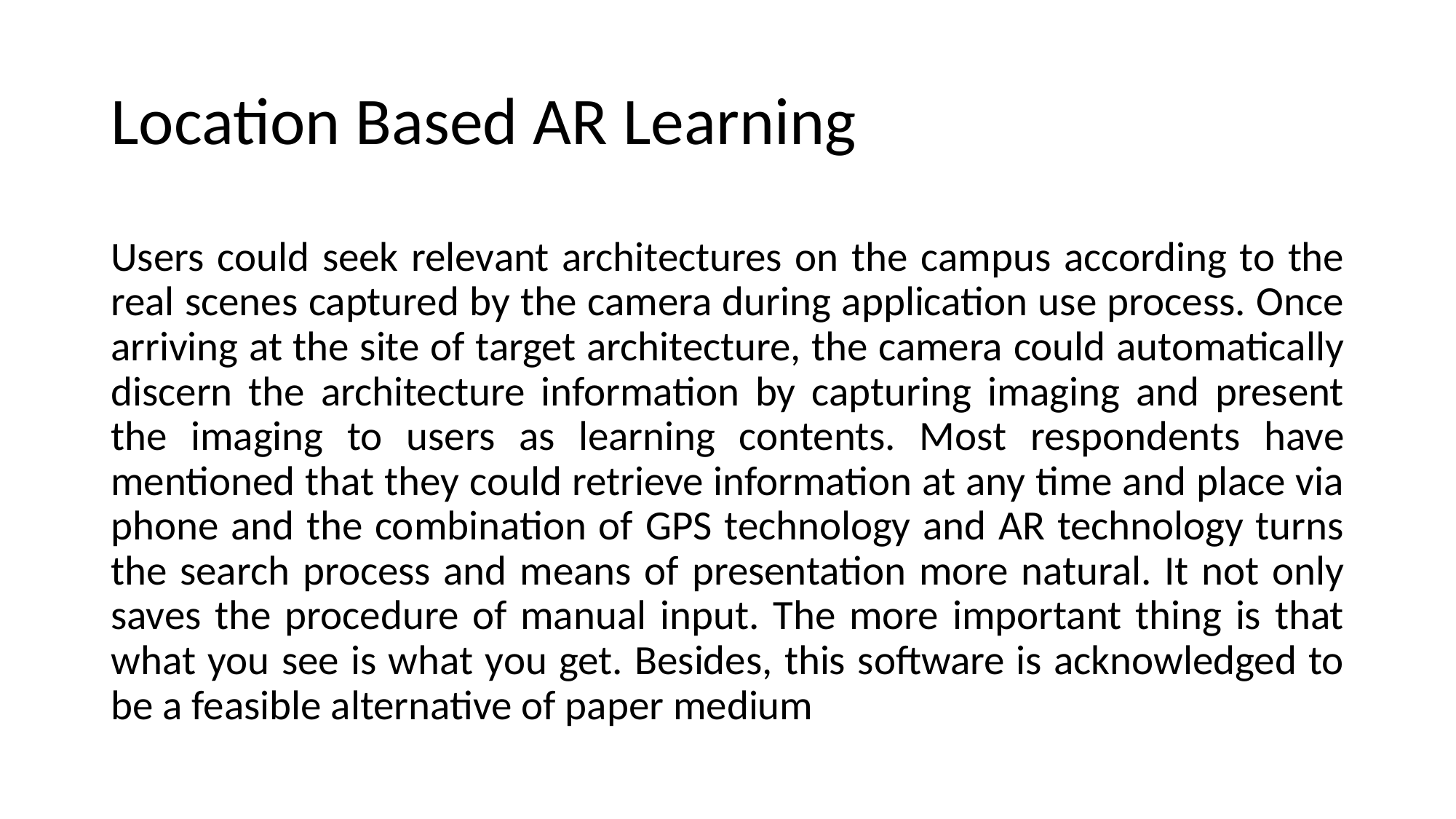

# Location Based AR Learning
Users could seek relevant architectures on the campus according to the real scenes captured by the camera during application use process. Once arriving at the site of target architecture, the camera could automatically discern the architecture information by capturing imaging and present the imaging to users as learning contents. Most respondents have mentioned that they could retrieve information at any time and place via phone and the combination of GPS technology and AR technology turns the search process and means of presentation more natural. It not only saves the procedure of manual input. The more important thing is that what you see is what you get. Besides, this software is acknowledged to be a feasible alternative of paper medium